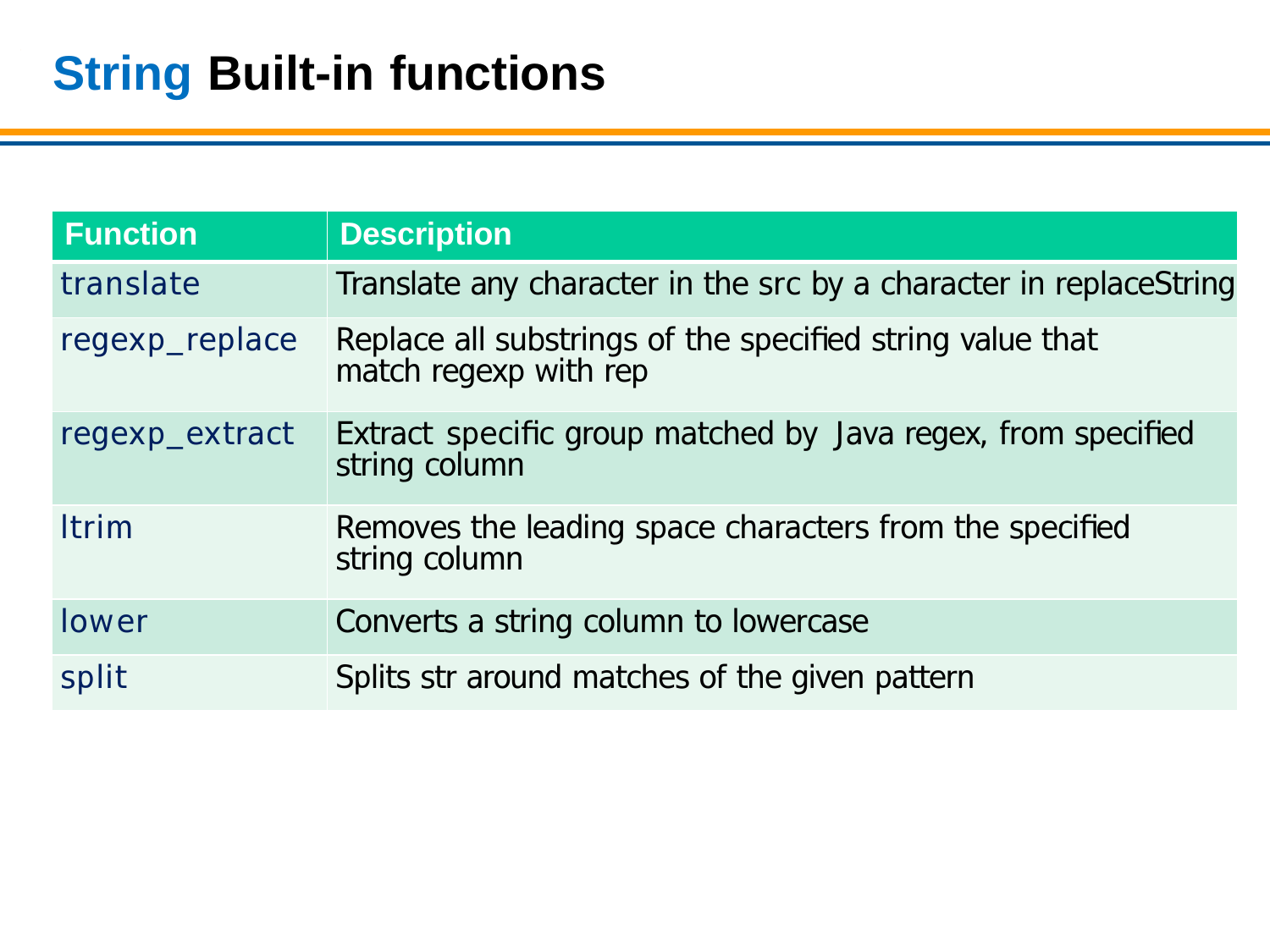

# String Built-in functions
| Function | Description |
| --- | --- |
| translate | Translate any character in the src by a character in replaceString |
| regexp\_replace | Replace all substrings of the specified string value that match regexp with rep |
| regexp\_extract | Extract specific group matched by Java regex, from specified string column |
| ltrim | Removes the leading space characters from the specified string column |
| lower | Converts a string column to lowercase |
| split | Splits str around matches of the given pattern |